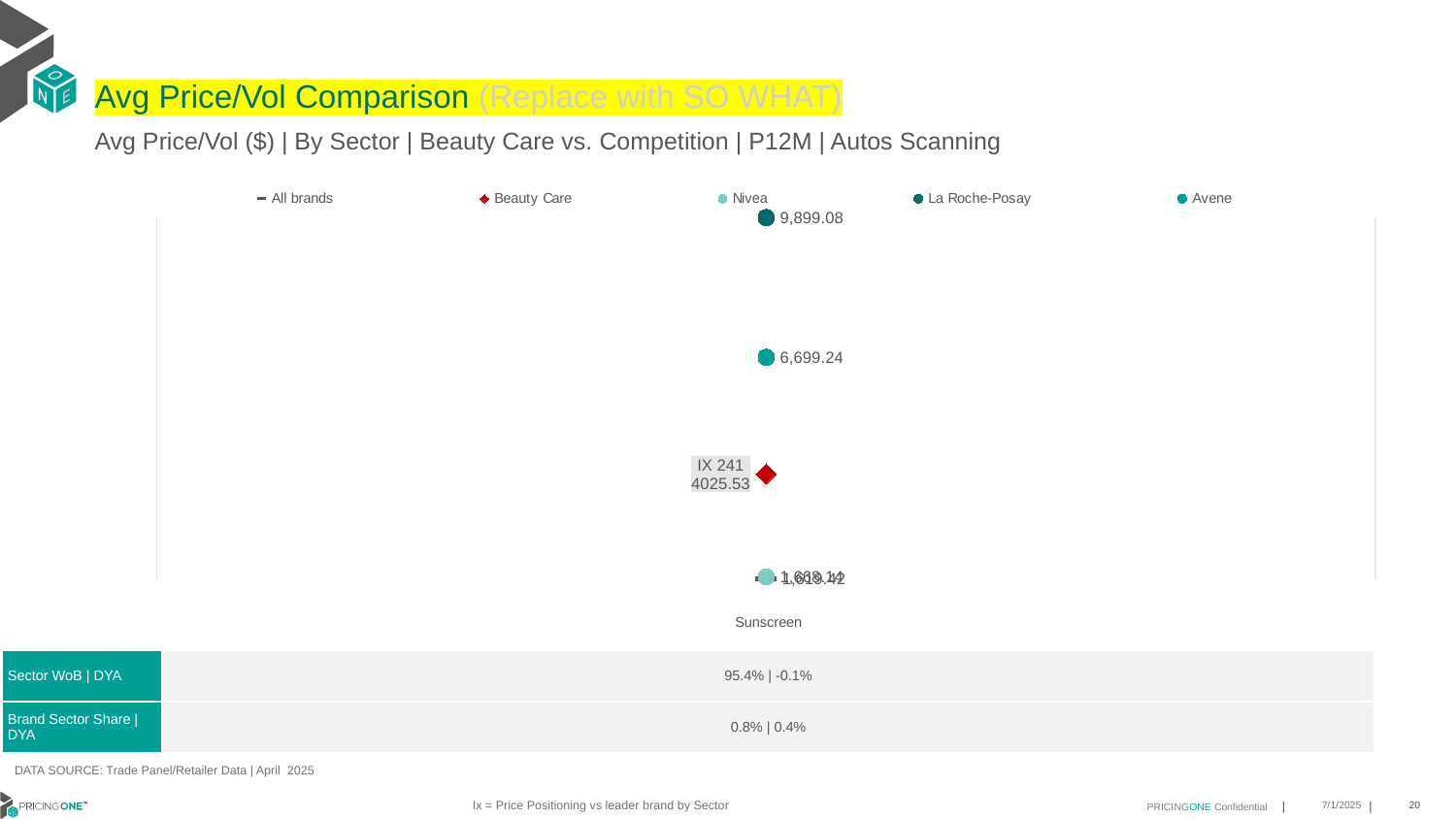

# Avg Price/Vol Comparison (Replace with SO WHAT)
Avg Price/Vol ($) | By Sector | Beauty Care vs. Competition | P12M | Autos Scanning

### Chart

| Category | All brands | Beauty Care | Nivea | La Roche-Posay | Avene |
|---|---|---|---|---|---|
| IX 241 | 1619.42 | 4025.53 | 1668.14 | 9899.08 | 6699.24 |
|  | Sunscreen |
| --- | --- |
| Sector WoB | DYA | 95.4% | -0.1% |
| Brand Sector Share | DYA | 0.8% | 0.4% |
DATA SOURCE: Trade Panel/Retailer Data | April  2025
Ix = Price Positioning vs leader brand by Sector
7/1/2025
20